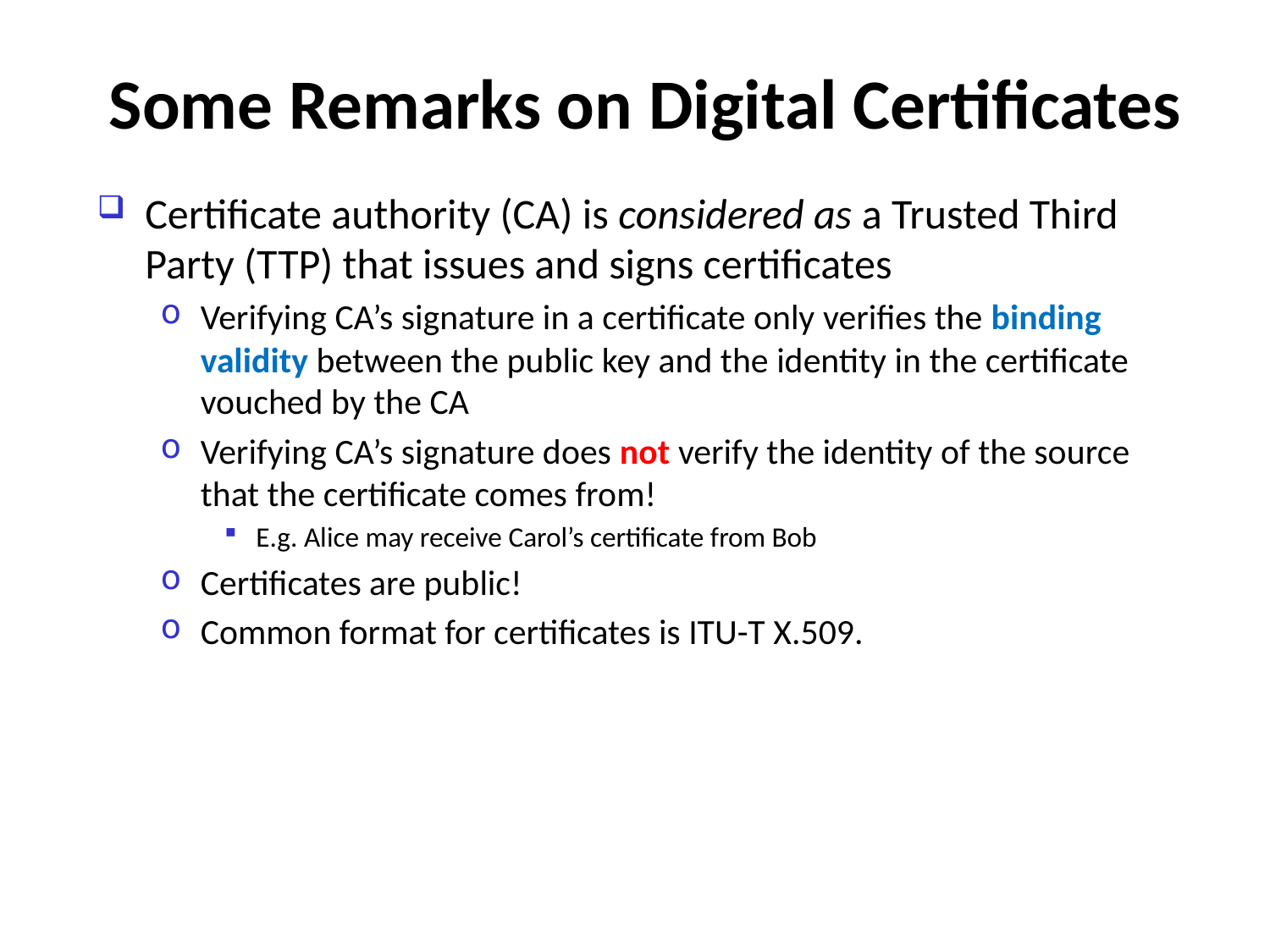

# Some Remarks on Digital Certificates
Certificate authority (CA) is considered as a Trusted Third Party (TTP) that issues and signs certificates
Verifying CA’s signature in a certificate only verifies the binding validity between the public key and the identity in the certificate vouched by the CA
Verifying CA’s signature does not verify the identity of the source that the certificate comes from!
E.g. Alice may receive Carol’s certificate from Bob
Certificates are public!
Common format for certificates is ITU-T X.509.